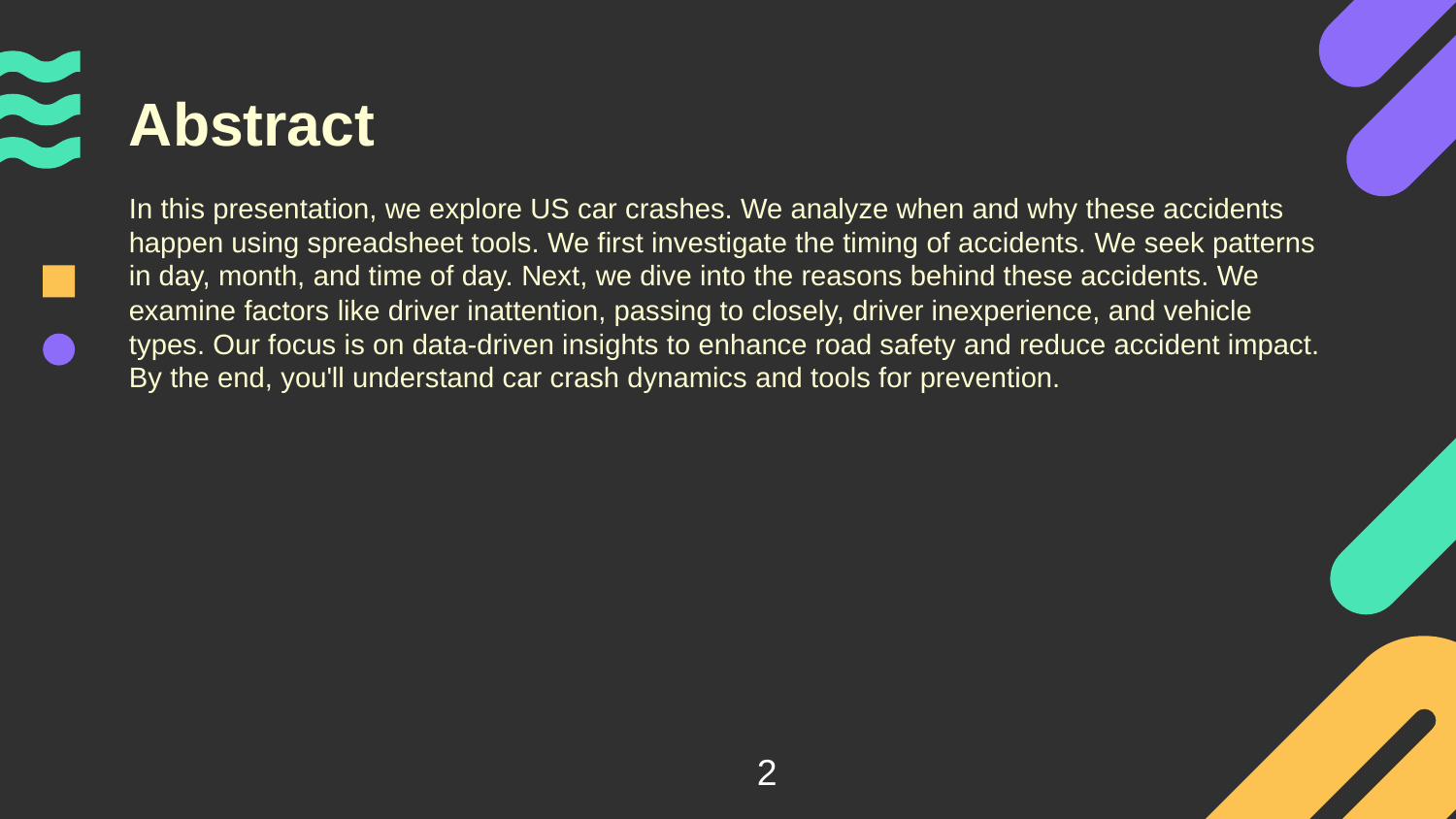

Abstract
In this presentation, we explore US car crashes. We analyze when and why these accidents happen using spreadsheet tools. We first investigate the timing of accidents. We seek patterns in day, month, and time of day. Next, we dive into the reasons behind these accidents. We examine factors like driver inattention, passing to closely, driver inexperience, and vehicle types. Our focus is on data-driven insights to enhance road safety and reduce accident impact. By the end, you'll understand car crash dynamics and tools for prevention.
2